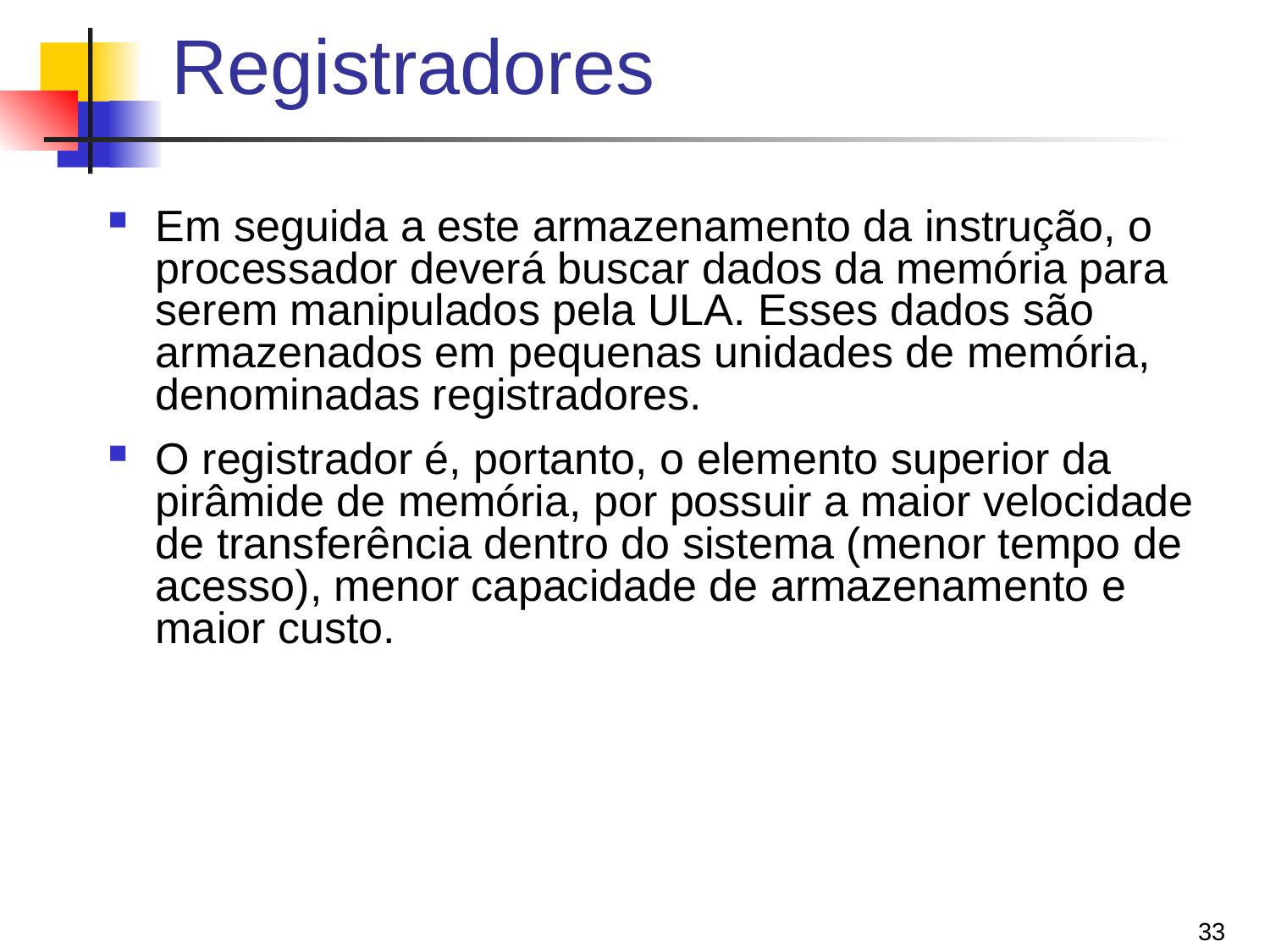

# Registradores
Em seguida a este armazenamento da instrução, o processador deverá buscar dados da memória para serem manipulados pela ULA. Esses dados são armazenados em pequenas unidades de memória, denominadas registradores.
O registrador é, portanto, o elemento superior da pirâmide de memória, por possuir a maior velocidade de transferência dentro do sistema (menor tempo de acesso), menor capacidade de armazenamento e maior custo.
33